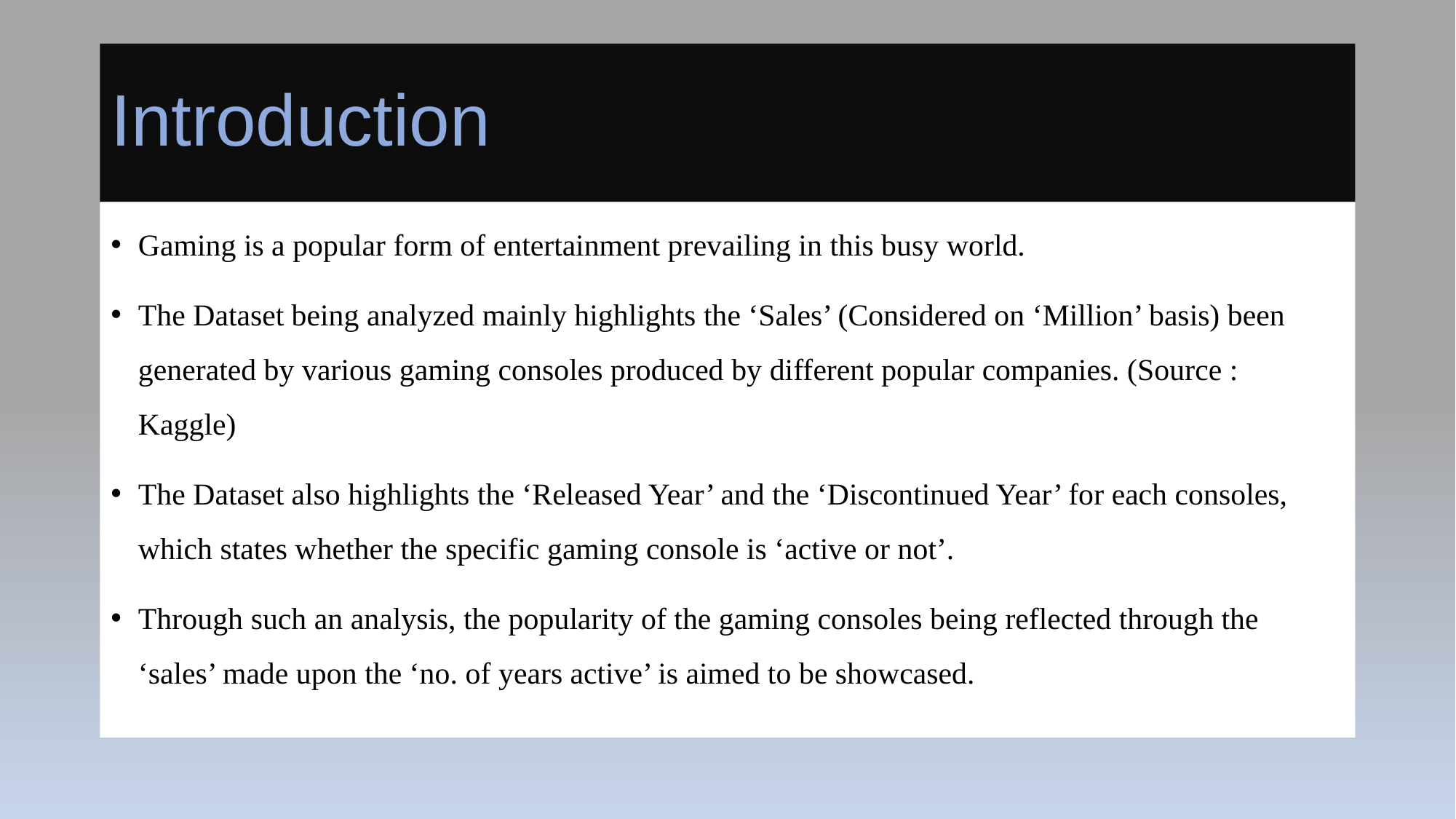

# Introduction
Gaming is a popular form of entertainment prevailing in this busy world.
The Dataset being analyzed mainly highlights the ‘Sales’ (Considered on ‘Million’ basis) been generated by various gaming consoles produced by different popular companies. (Source : Kaggle)
The Dataset also highlights the ‘Released Year’ and the ‘Discontinued Year’ for each consoles, which states whether the specific gaming console is ‘active or not’.
Through such an analysis, the popularity of the gaming consoles being reflected through the ‘sales’ made upon the ‘no. of years active’ is aimed to be showcased.